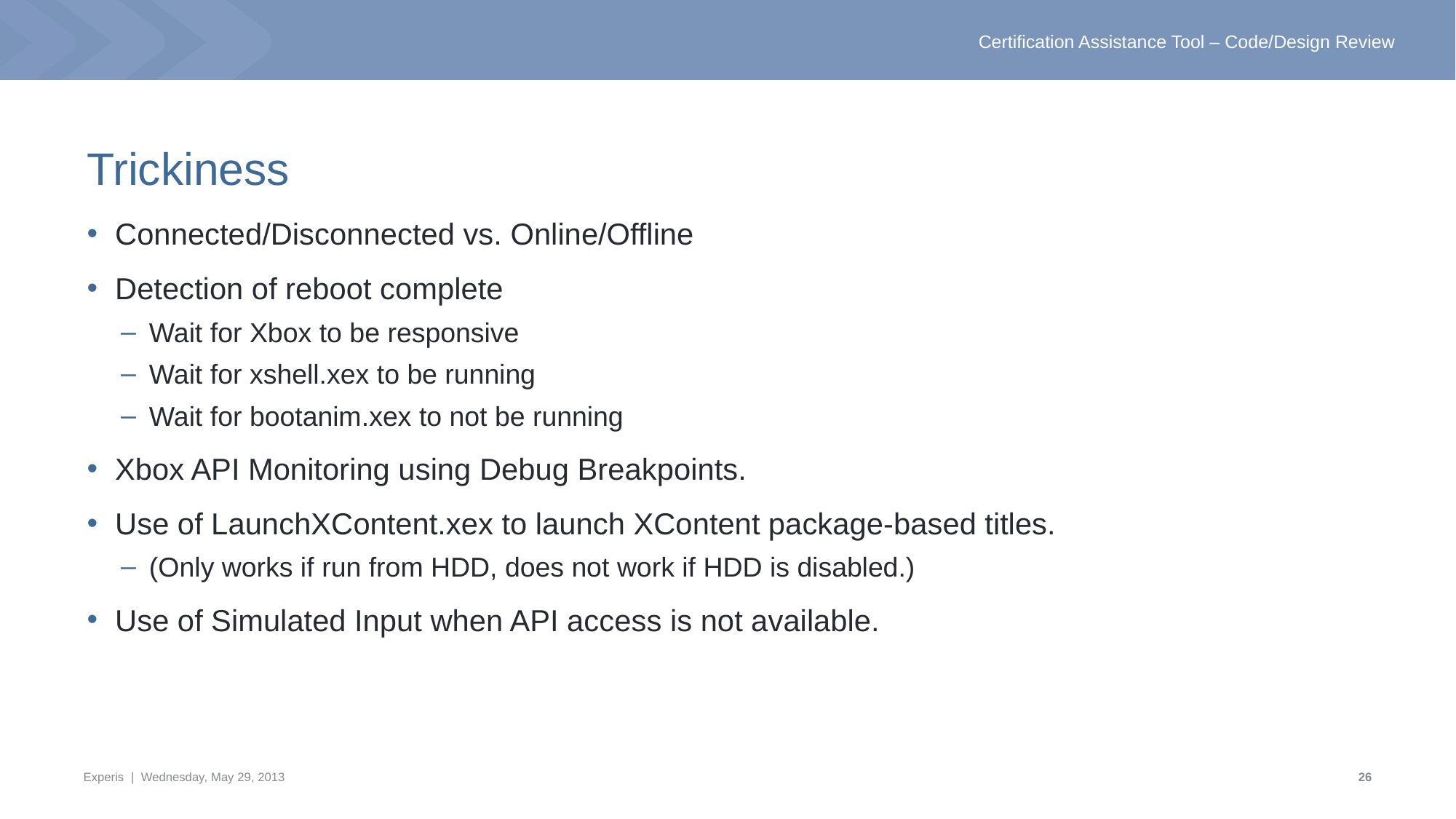

# Trickiness
Connected/Disconnected vs. Online/Offline
Detection of reboot complete
Wait for Xbox to be responsive
Wait for xshell.xex to be running
Wait for bootanim.xex to not be running
Xbox API Monitoring using Debug Breakpoints.
Use of LaunchXContent.xex to launch XContent package-based titles.
(Only works if run from HDD, does not work if HDD is disabled.)
Use of Simulated Input when API access is not available.